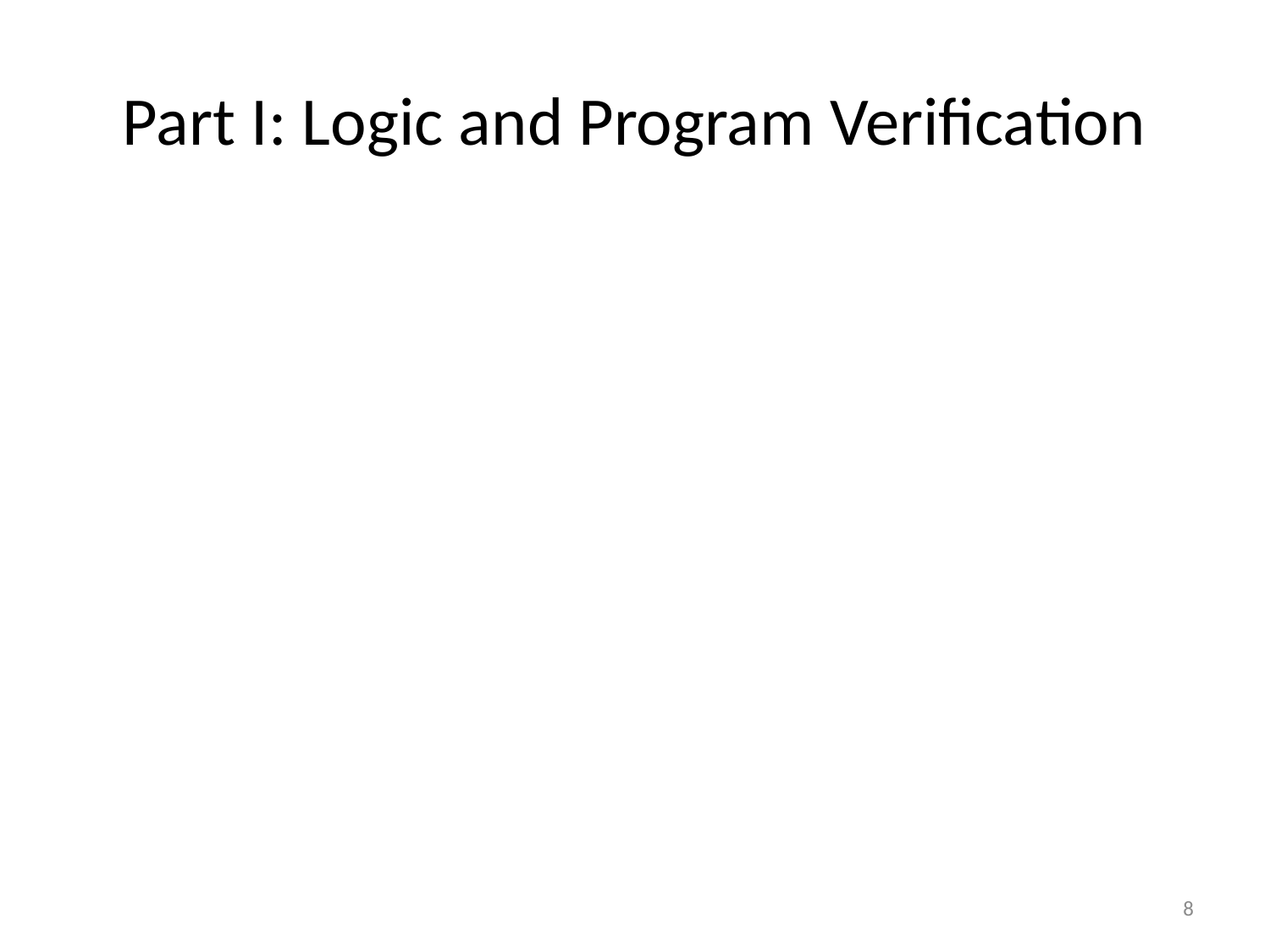

# Part I: Logic and Program Verification
8